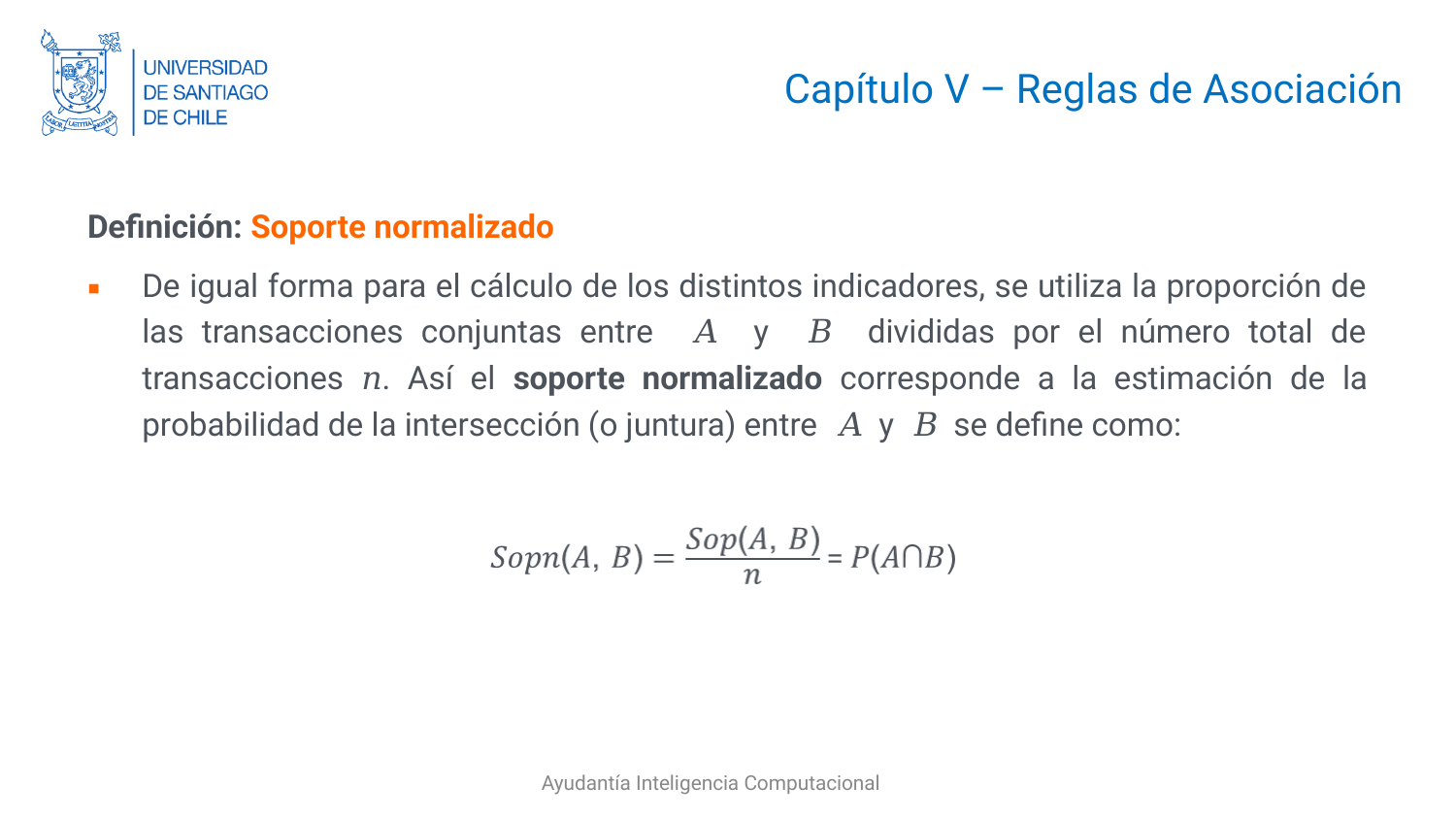

# Capítulo V – Reglas de Asociación
Definición: Soporte normalizado
De igual forma para el cálculo de los distintos indicadores, se utiliza la proporción de las transacciones conjuntas entre  𝐴  y  𝐵  divididas por el número total de transacciones 𝑛. Así el soporte normalizado corresponde a la estimación de la probabilidad de la intersección (o juntura) entre  𝐴  y  𝐵  se define como:

Ayudantía Inteligencia Computacional